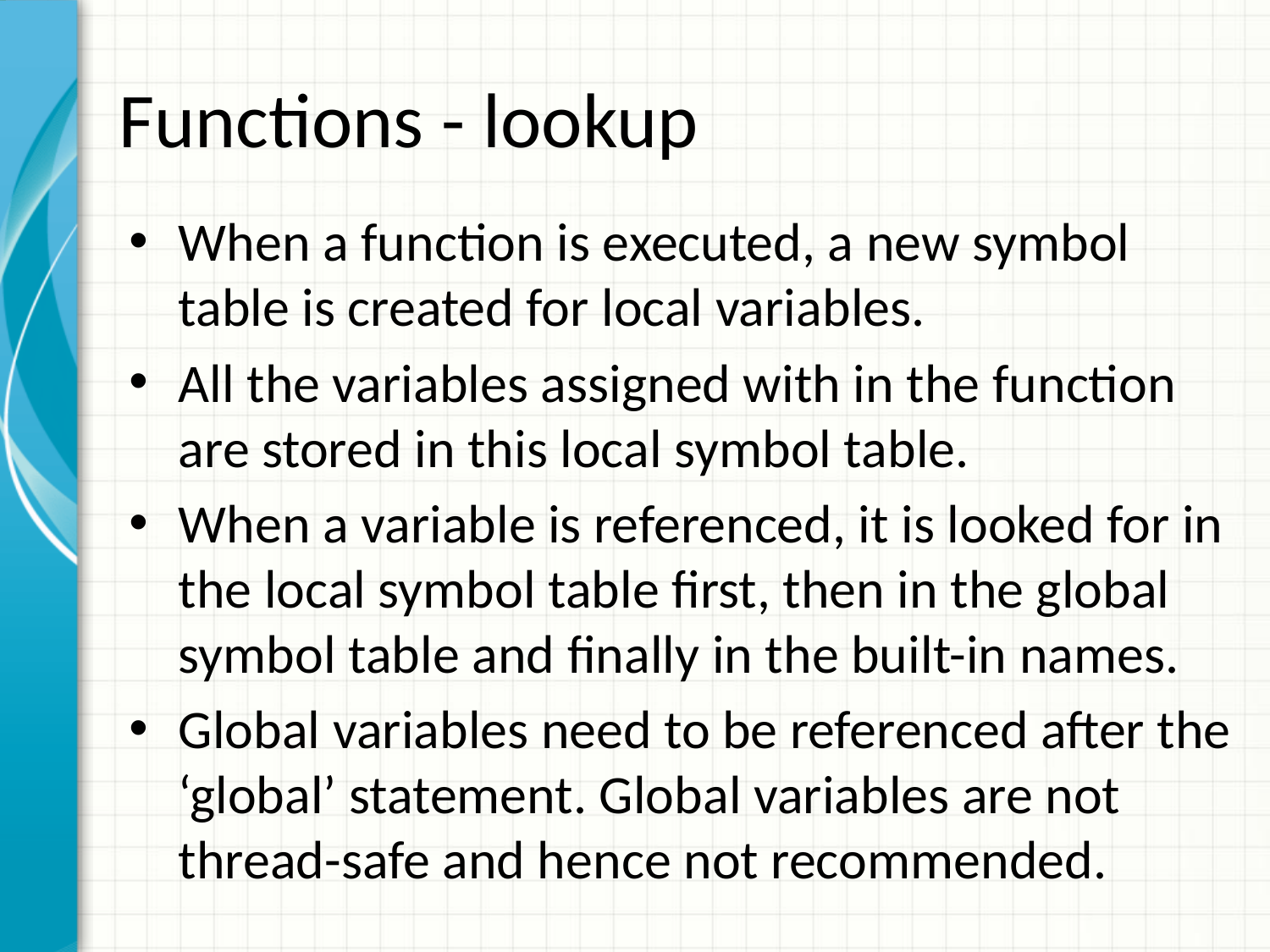

# Functions - lookup
When a function is executed, a new symbol table is created for local variables.
All the variables assigned with in the function are stored in this local symbol table.
When a variable is referenced, it is looked for in the local symbol table first, then in the global symbol table and finally in the built-in names.
Global variables need to be referenced after the ‘global’ statement. Global variables are not thread-safe and hence not recommended.